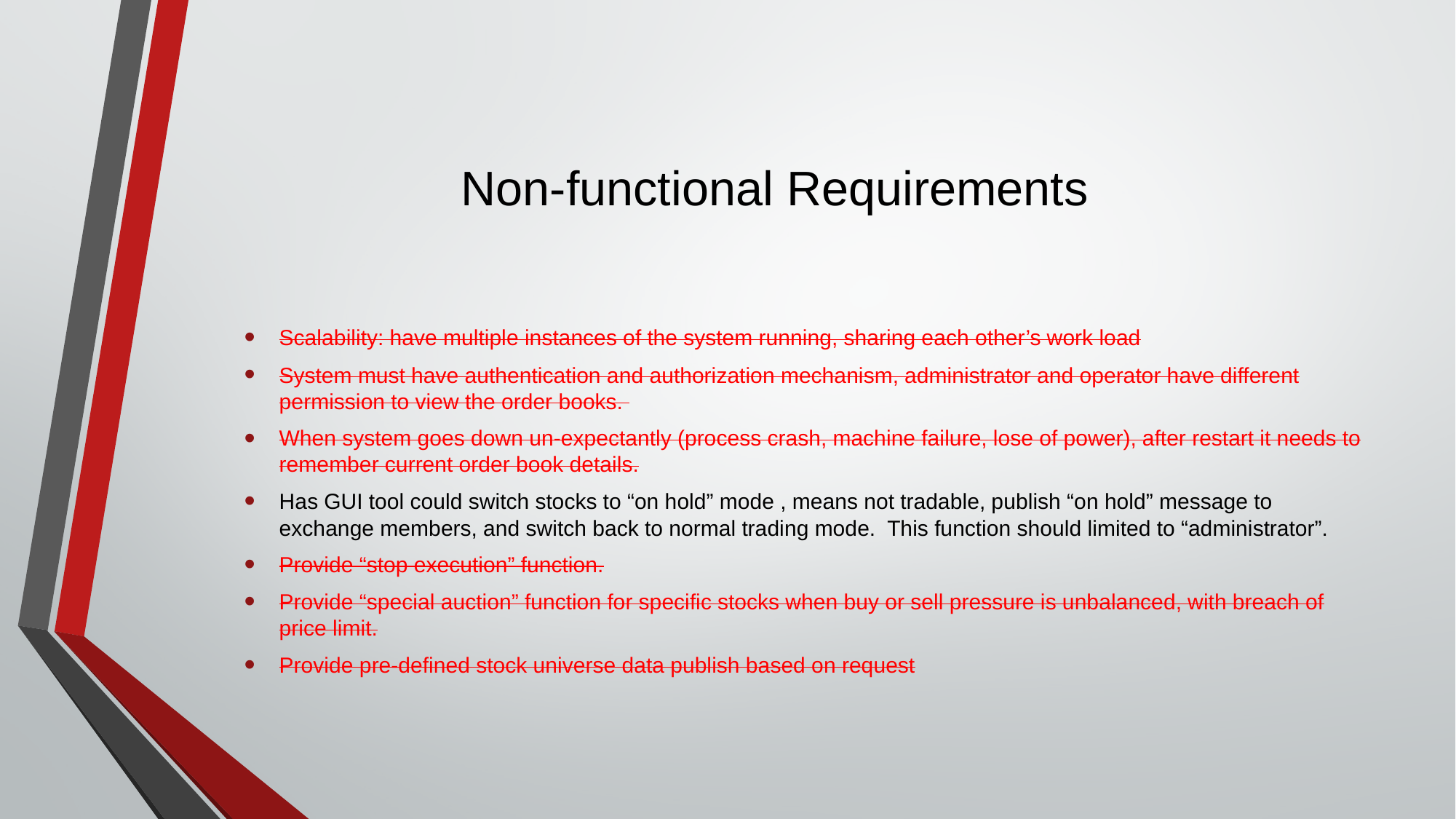

# Non-functional Requirements
Scalability: have multiple instances of the system running, sharing each other’s work load
System must have authentication and authorization mechanism, administrator and operator have different permission to view the order books.
When system goes down un-expectantly (process crash, machine failure, lose of power), after restart it needs to remember current order book details.
Has GUI tool could switch stocks to “on hold” mode , means not tradable, publish “on hold” message to exchange members, and switch back to normal trading mode.  This function should limited to “administrator”.
Provide “stop execution” function.
Provide “special auction” function for specific stocks when buy or sell pressure is unbalanced, with breach of price limit.
Provide pre-defined stock universe data publish based on request